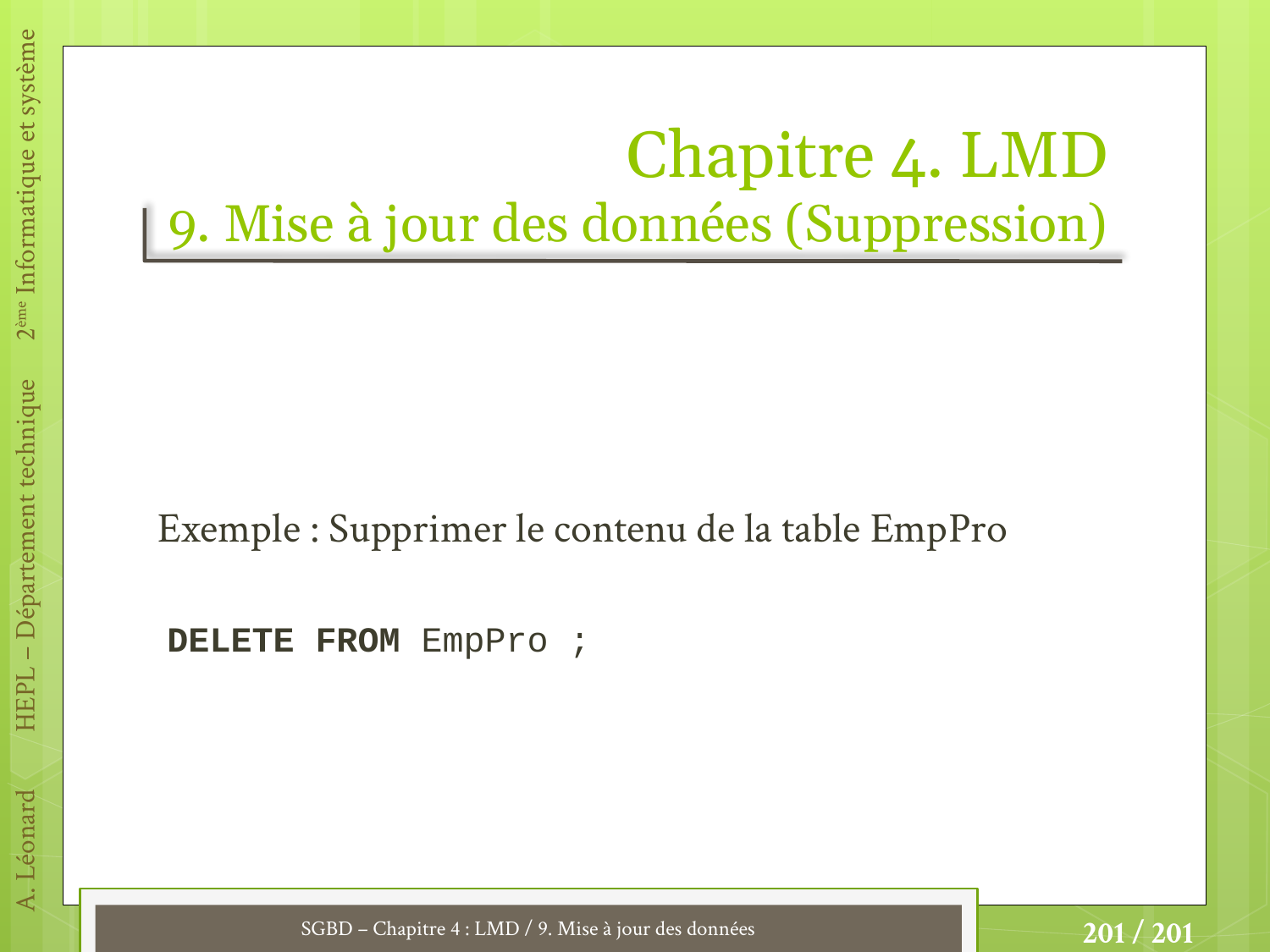

# Chapitre 4. LMD 9. Mise à jour des données (Suppression)
Exemple : Supprimer le contenu de la table EmpPro

DELETE FROM EmpPro ;
SGBD – Chapitre 4 : LMD / 9. Mise à jour des données